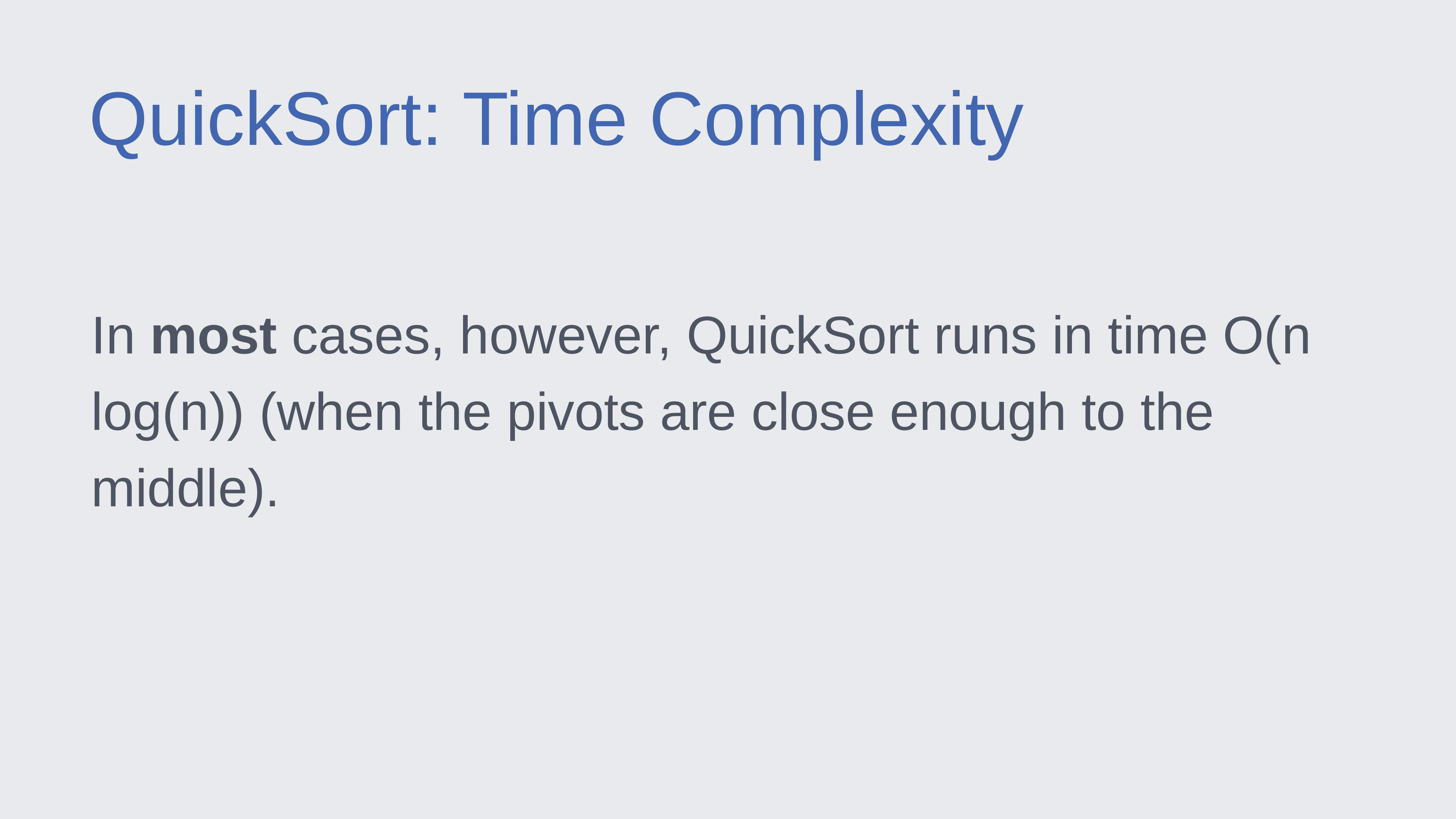

QuickSort: Time Complexity

In most cases, however, QuickSort runs in time O(n log(n)) (when the pivots are close enough to the middle).